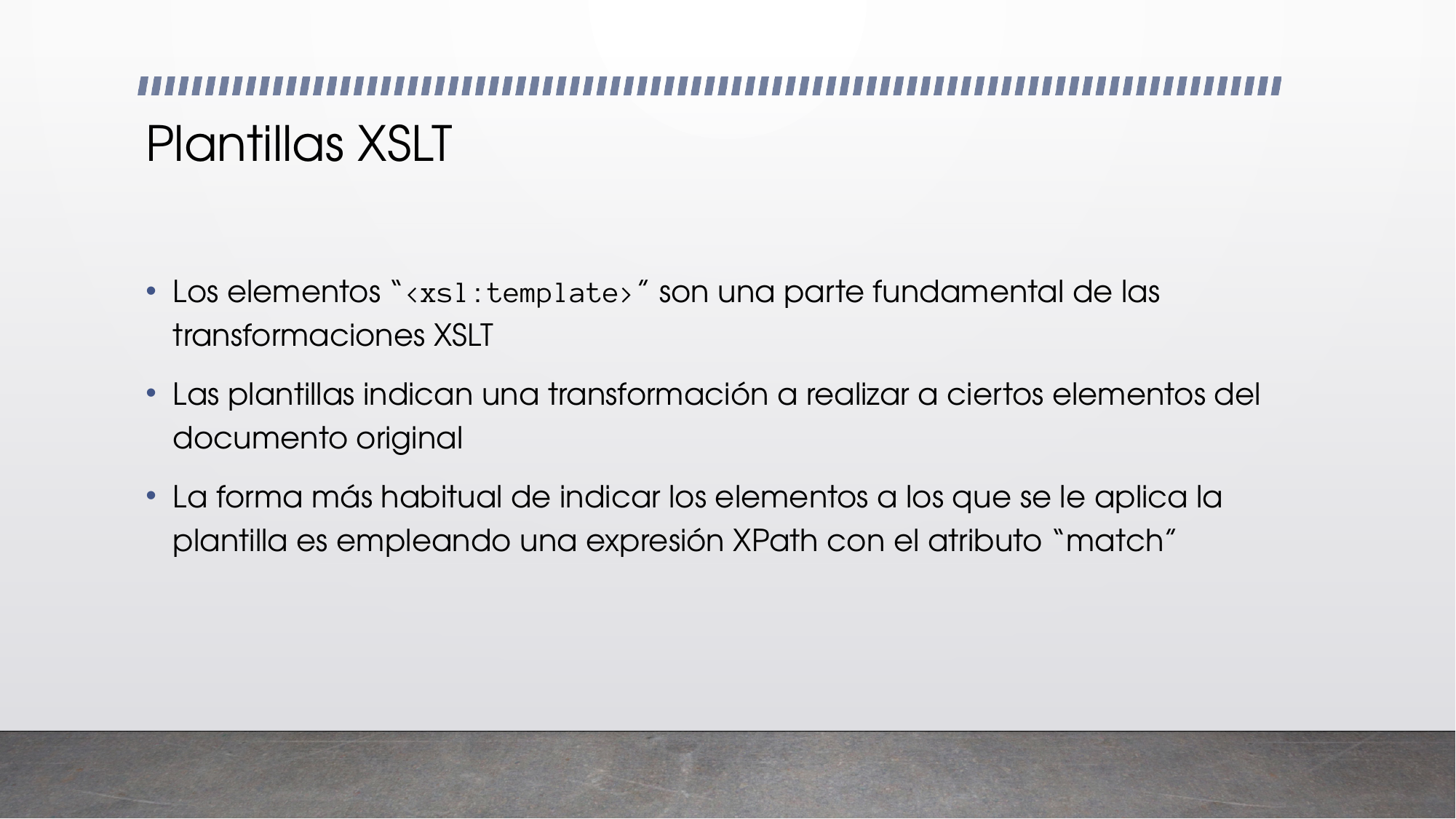

# Plantillas XSLT
Los elementos “<xsl:template>” son una parte fundamental de las transformaciones XSLT
Las plantillas indican una transformación a realizar a ciertos elementos del documento original
La forma más habitual de indicar los elementos a los que se le aplica la plantilla es empleando una expresión XPath con el atributo “match”